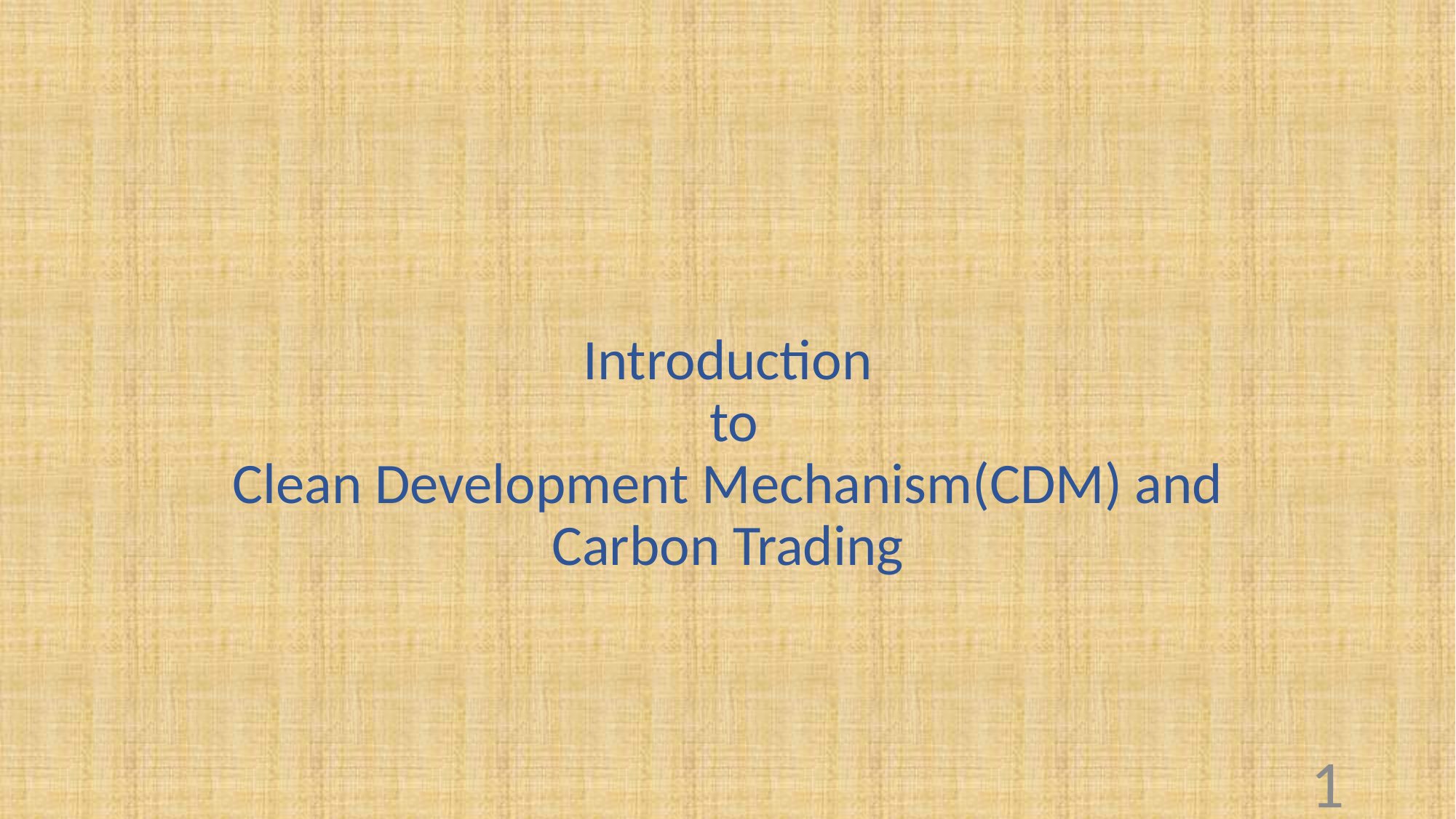

# Introduction to Clean Development Mechanism(CDM) and Carbon Trading

1